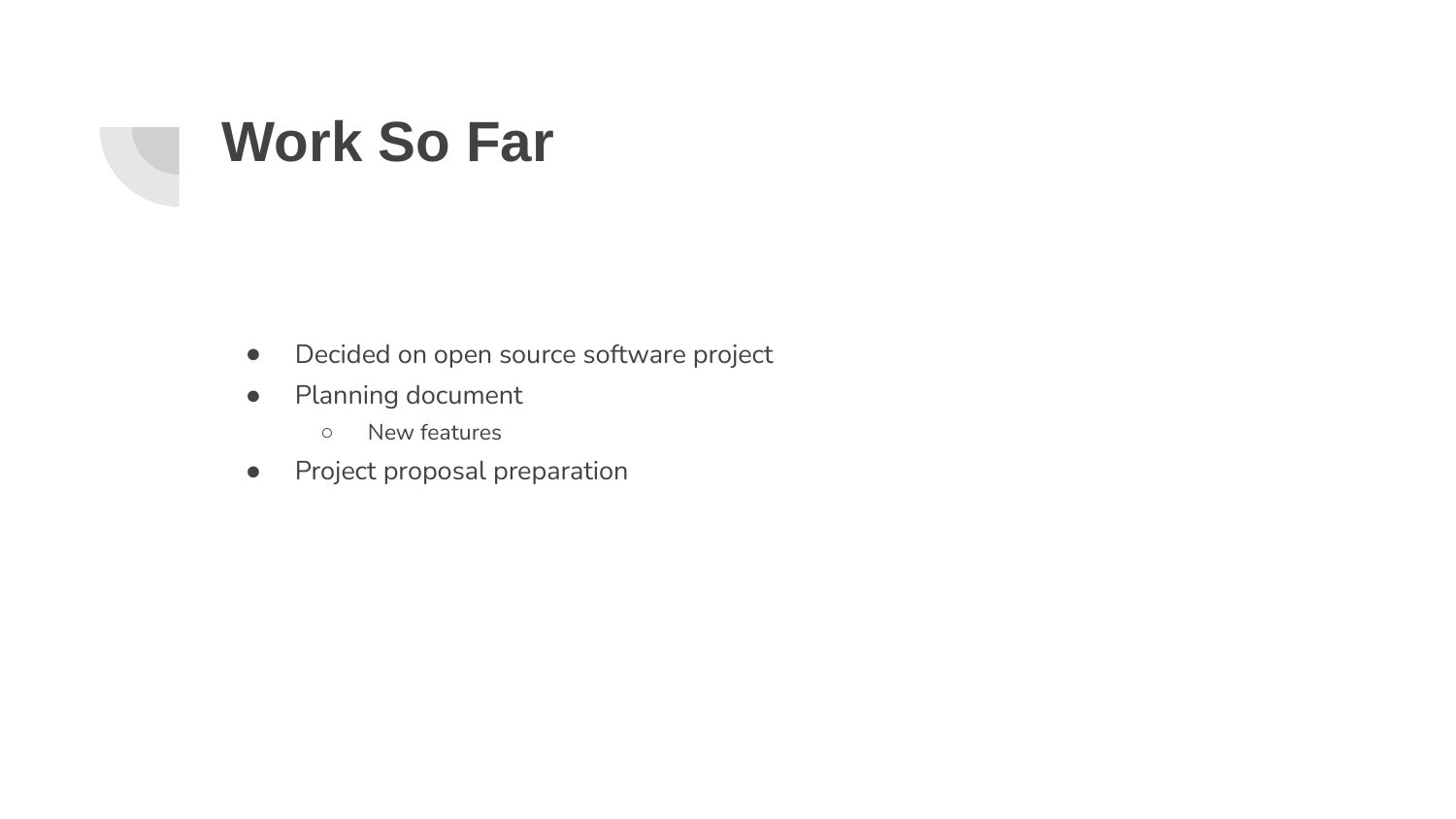

# Work So Far
Decided on open source software project
Planning document
New features
Project proposal preparation